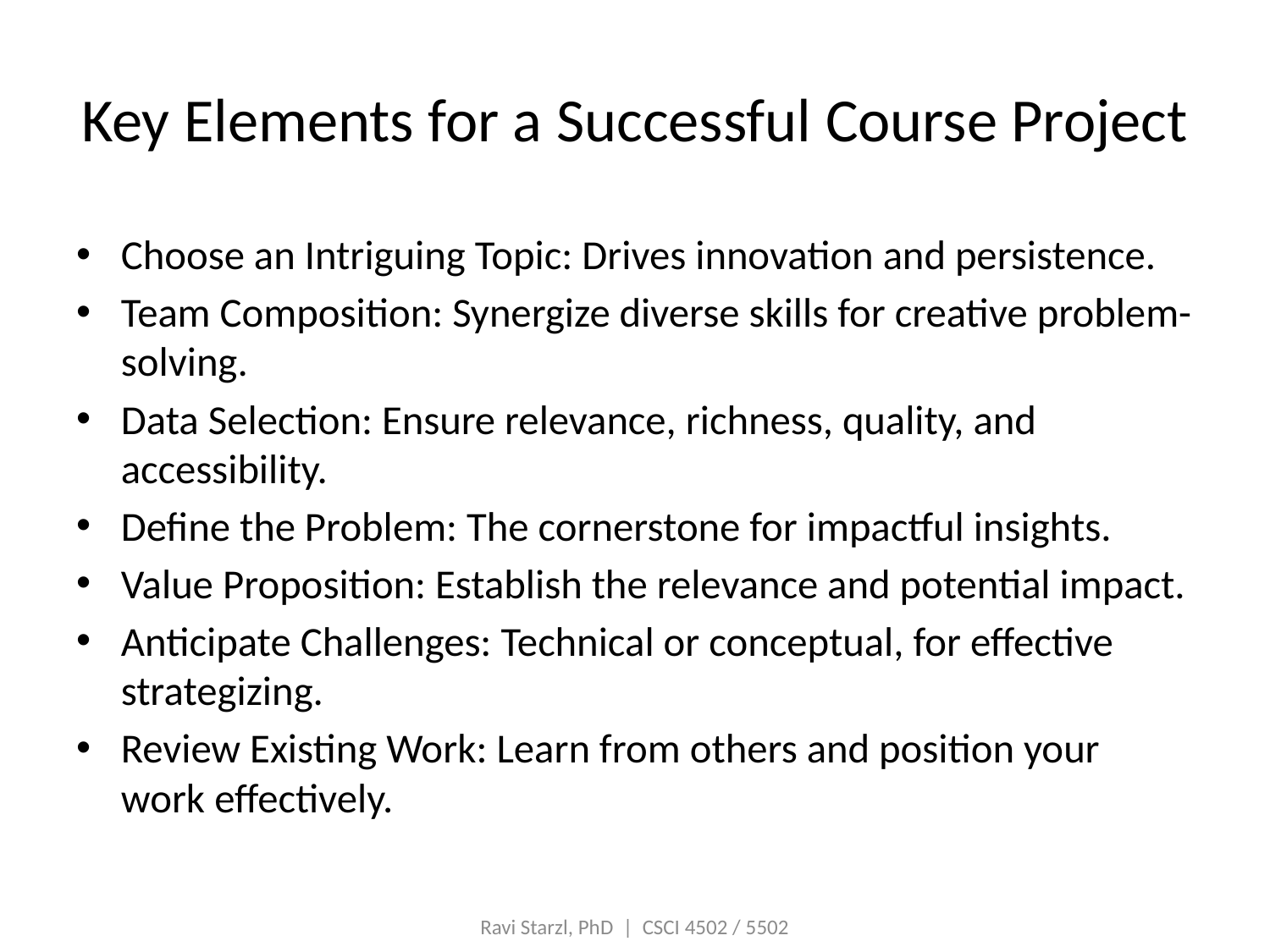

# Key Elements for a Successful Course Project
Choose an Intriguing Topic: Drives innovation and persistence.
Team Composition: Synergize diverse skills for creative problem-solving.
Data Selection: Ensure relevance, richness, quality, and accessibility.
Define the Problem: The cornerstone for impactful insights.
Value Proposition: Establish the relevance and potential impact.
Anticipate Challenges: Technical or conceptual, for effective strategizing.
Review Existing Work: Learn from others and position your work effectively.

Ravi Starzl, PhD  |  CSCI 4502 / 5502